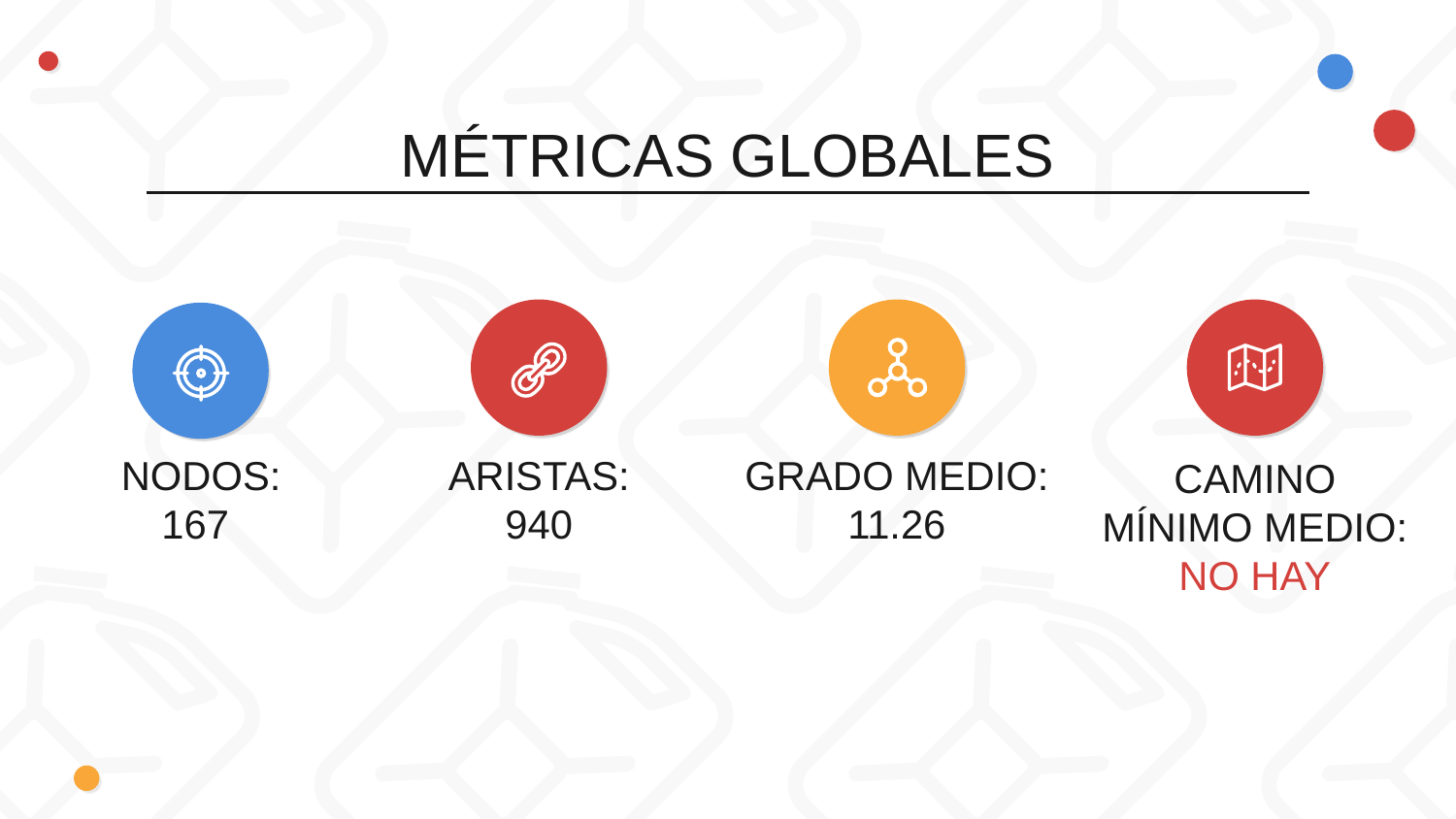

# MÉTRICAS GLOBALES

GRADO MEDIO: 11.26
CAMINO MÍNIMO MEDIO: NO HAY
NODOS:
167
ARISTAS:
940